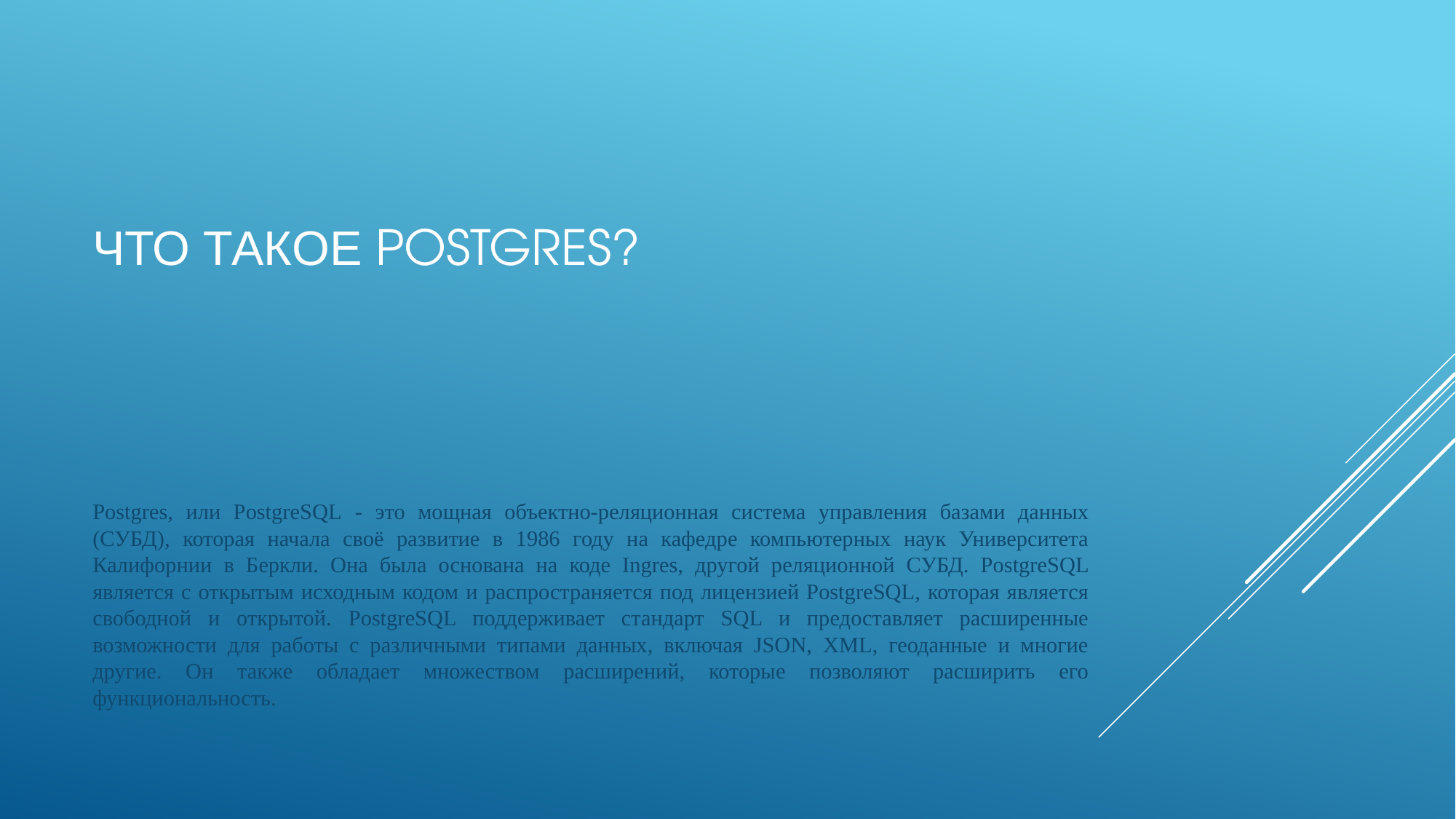

# Что такое Postgres?
Postgres, или PostgreSQL - это мощная объектно-реляционная система управления базами данных (СУБД), которая начала своё развитие в 1986 году на кафедре компьютерных наук Университета Калифорнии в Беркли. Она была основана на коде Ingres, другой реляционной СУБД. PostgreSQL является с открытым исходным кодом и распространяется под лицензией PostgreSQL, которая является свободной и открытой. PostgreSQL поддерживает стандарт SQL и предоставляет расширенные возможности для работы с различными типами данных, включая JSON, XML, геоданные и многие другие. Он также обладает множеством расширений, которые позволяют расширить его функциональность.